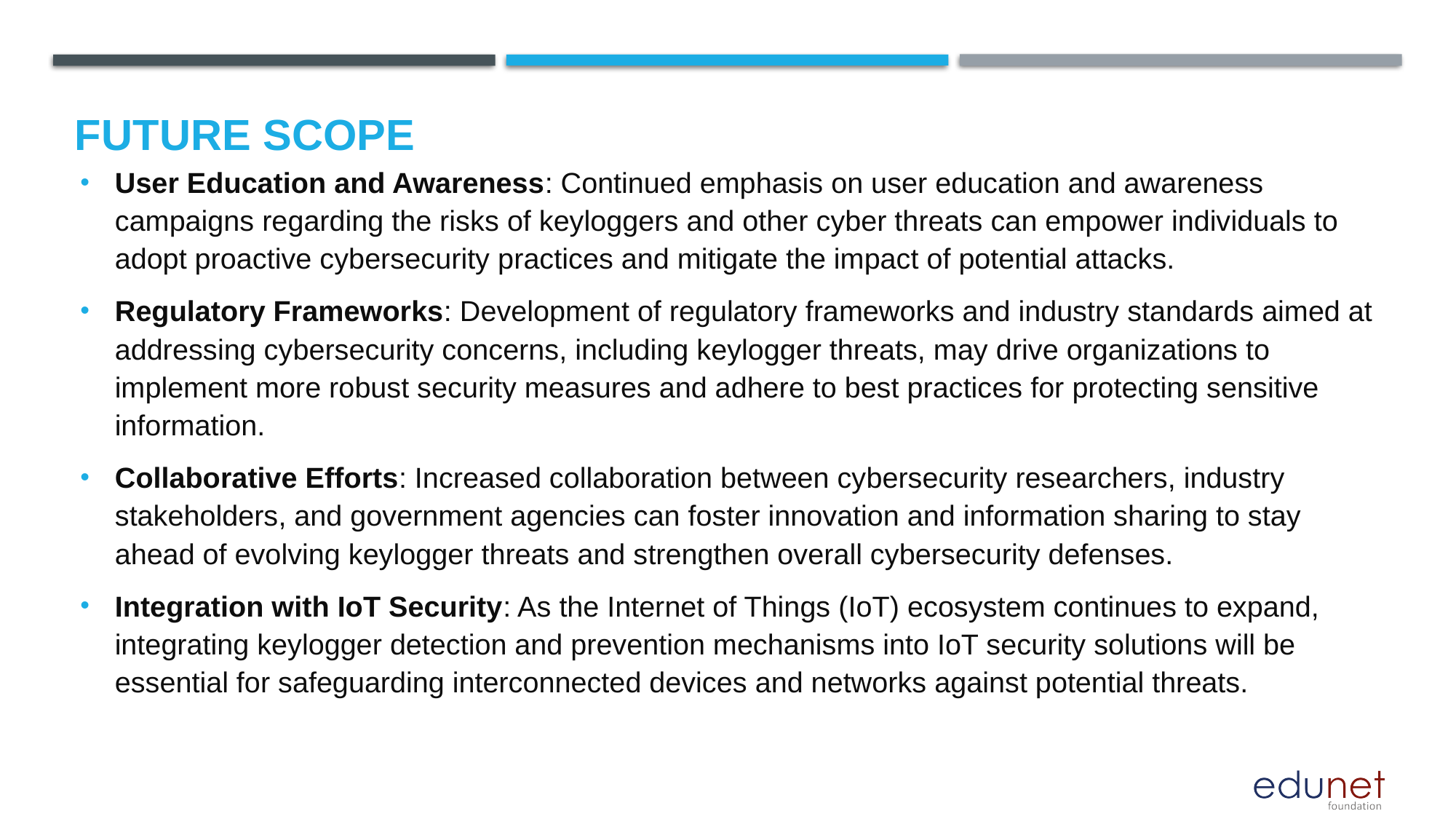

Future scope
User Education and Awareness: Continued emphasis on user education and awareness campaigns regarding the risks of keyloggers and other cyber threats can empower individuals to adopt proactive cybersecurity practices and mitigate the impact of potential attacks.
Regulatory Frameworks: Development of regulatory frameworks and industry standards aimed at addressing cybersecurity concerns, including keylogger threats, may drive organizations to implement more robust security measures and adhere to best practices for protecting sensitive information.
Collaborative Efforts: Increased collaboration between cybersecurity researchers, industry stakeholders, and government agencies can foster innovation and information sharing to stay ahead of evolving keylogger threats and strengthen overall cybersecurity defenses.
Integration with IoT Security: As the Internet of Things (IoT) ecosystem continues to expand, integrating keylogger detection and prevention mechanisms into IoT security solutions will be essential for safeguarding interconnected devices and networks against potential threats.